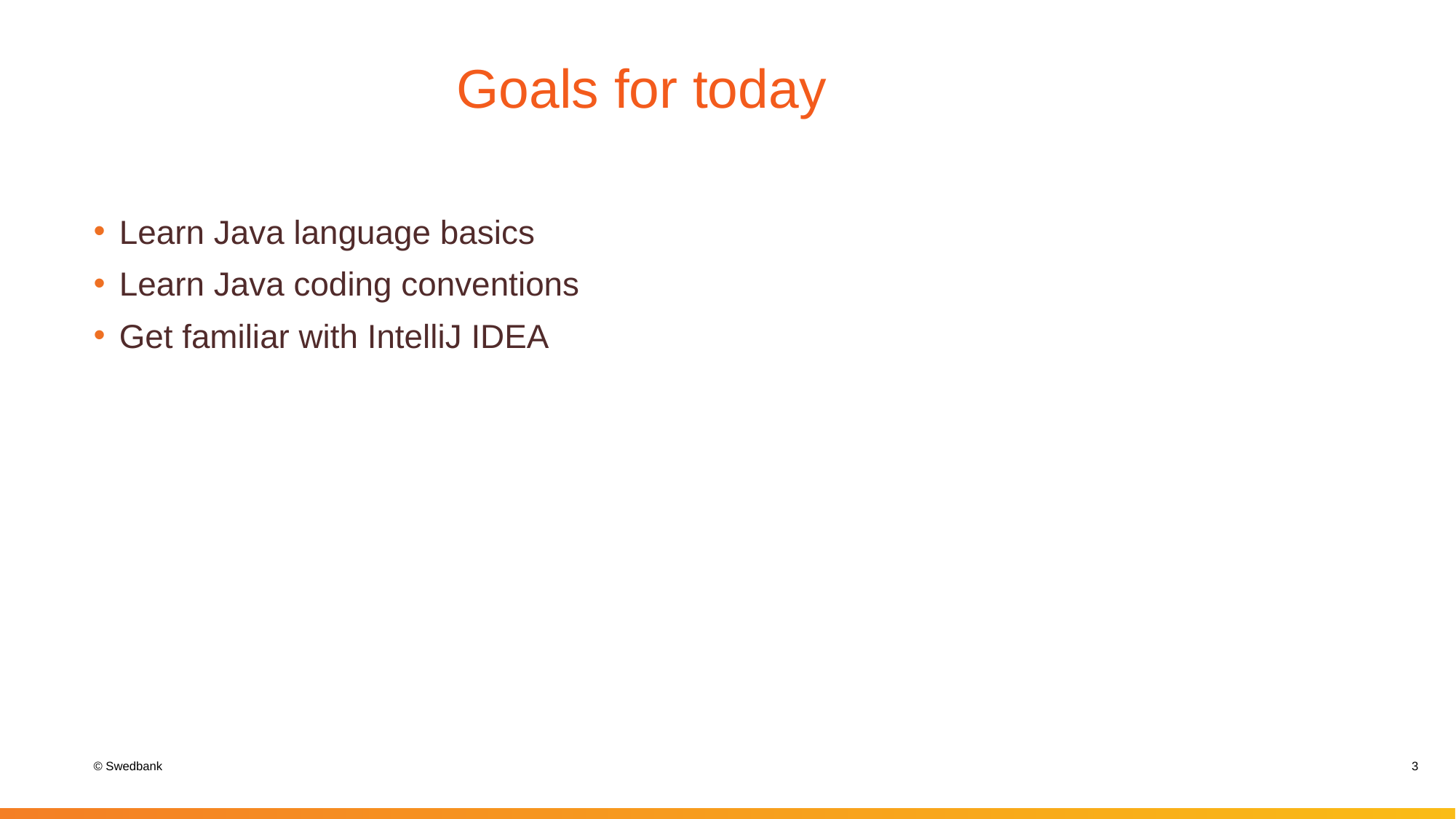

# Goals for today
Learn Java language basics
Learn Java coding conventions
Get familiar with IntelliJ IDEA

3